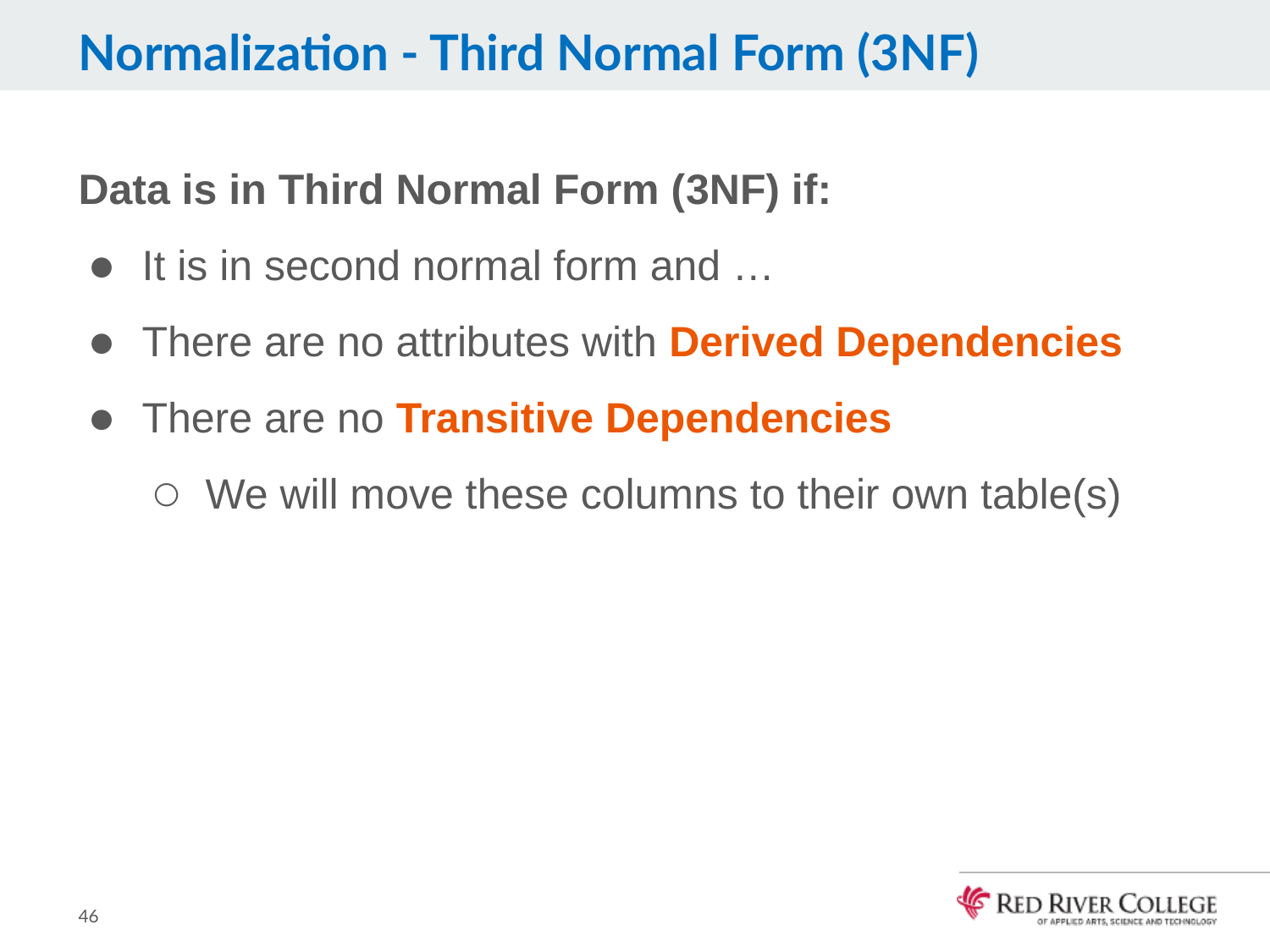

# Normalization - Third Normal Form (3NF)
Data is in Third Normal Form (3NF) if:
It is in second normal form and …
There are no attributes with Derived Dependencies
There are no Transitive Dependencies
We will move these columns to their own table(s)
46